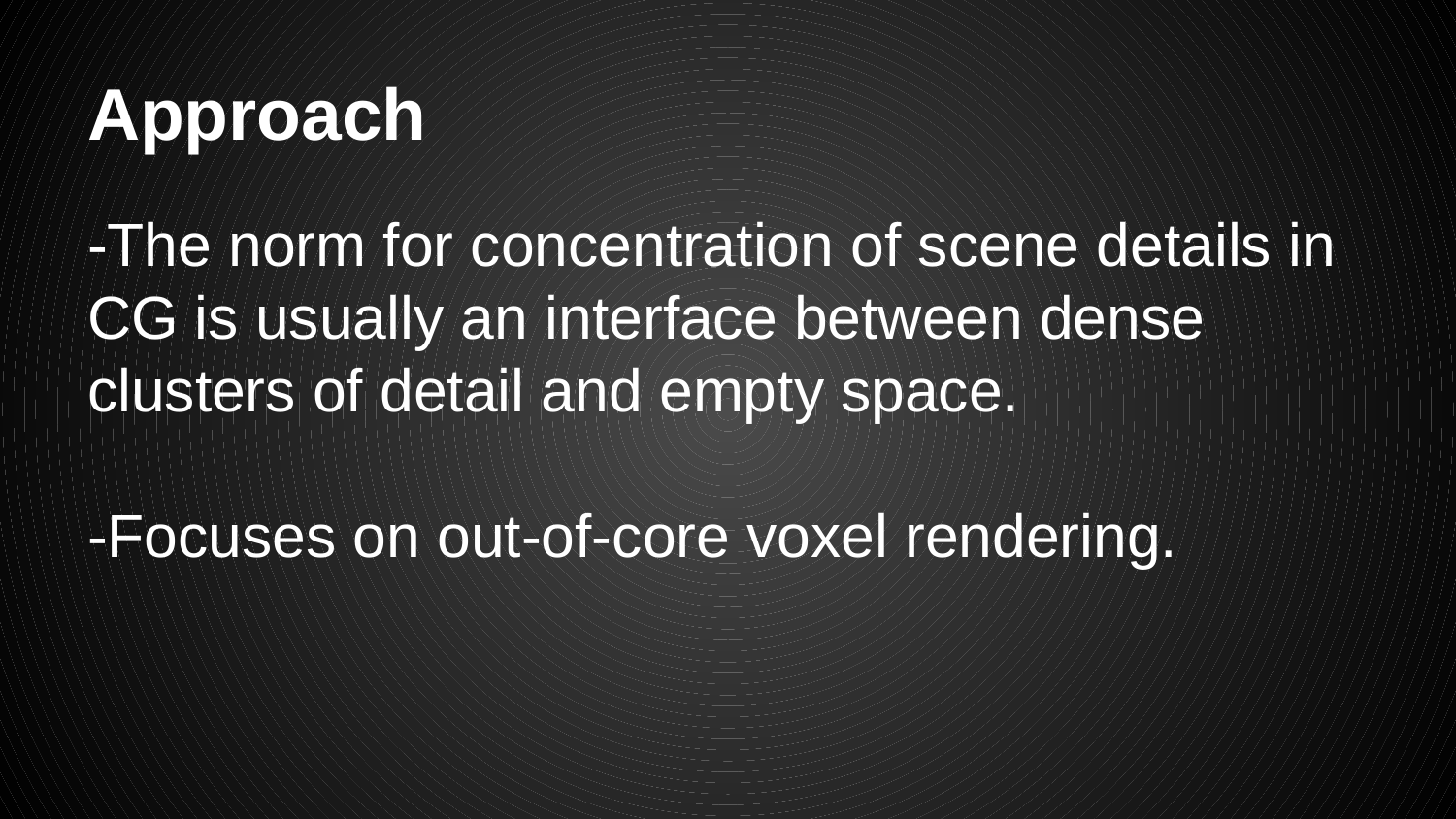

# Approach
-The norm for concentration of scene details in CG is usually an interface between dense clusters of detail and empty space.

-Focuses on out-of-core voxel rendering.